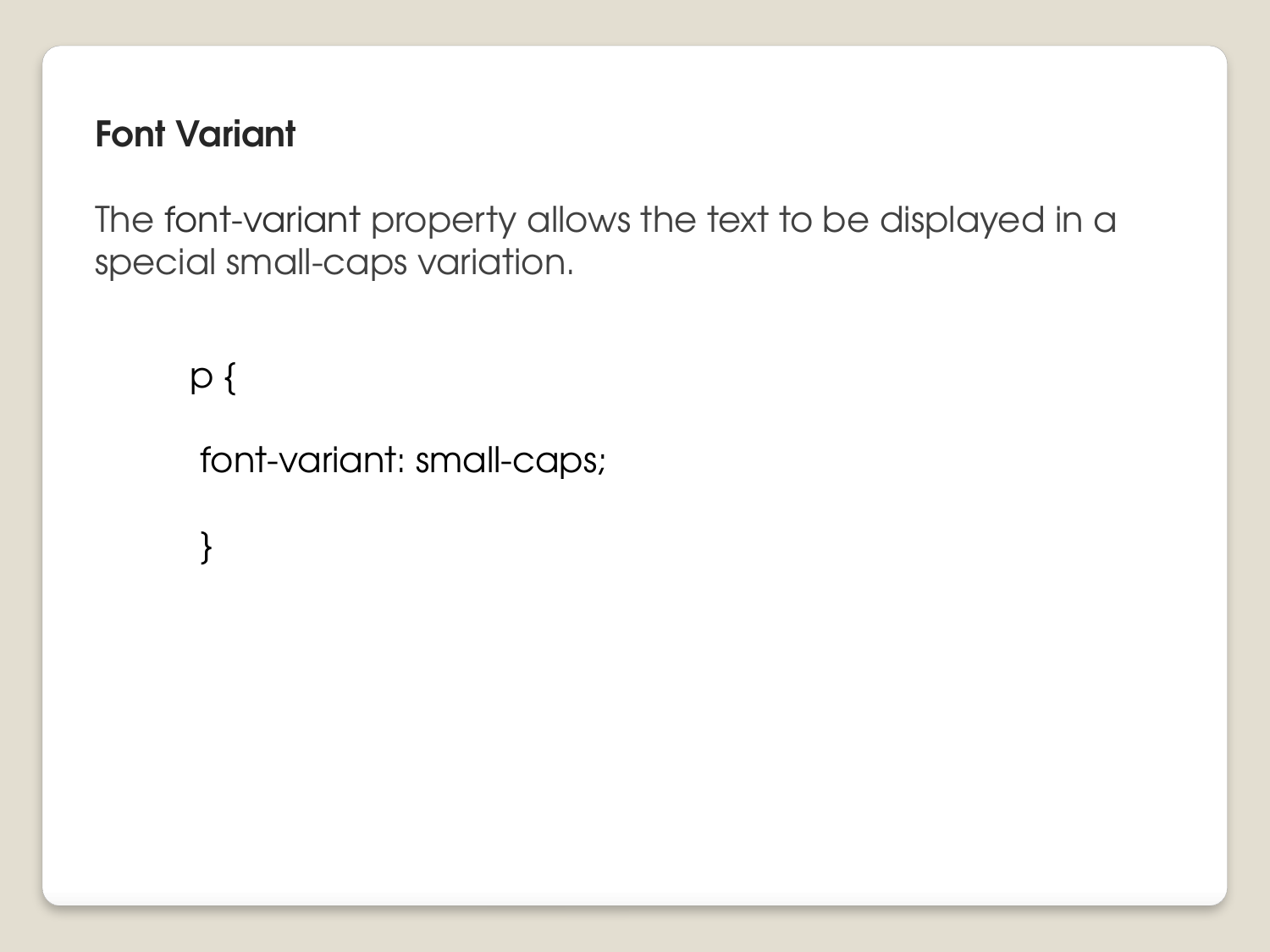

Font Variant

The font-variant property allows the text to be displayed in a special small-caps variation.
p {

 font-variant: small-caps;

 }